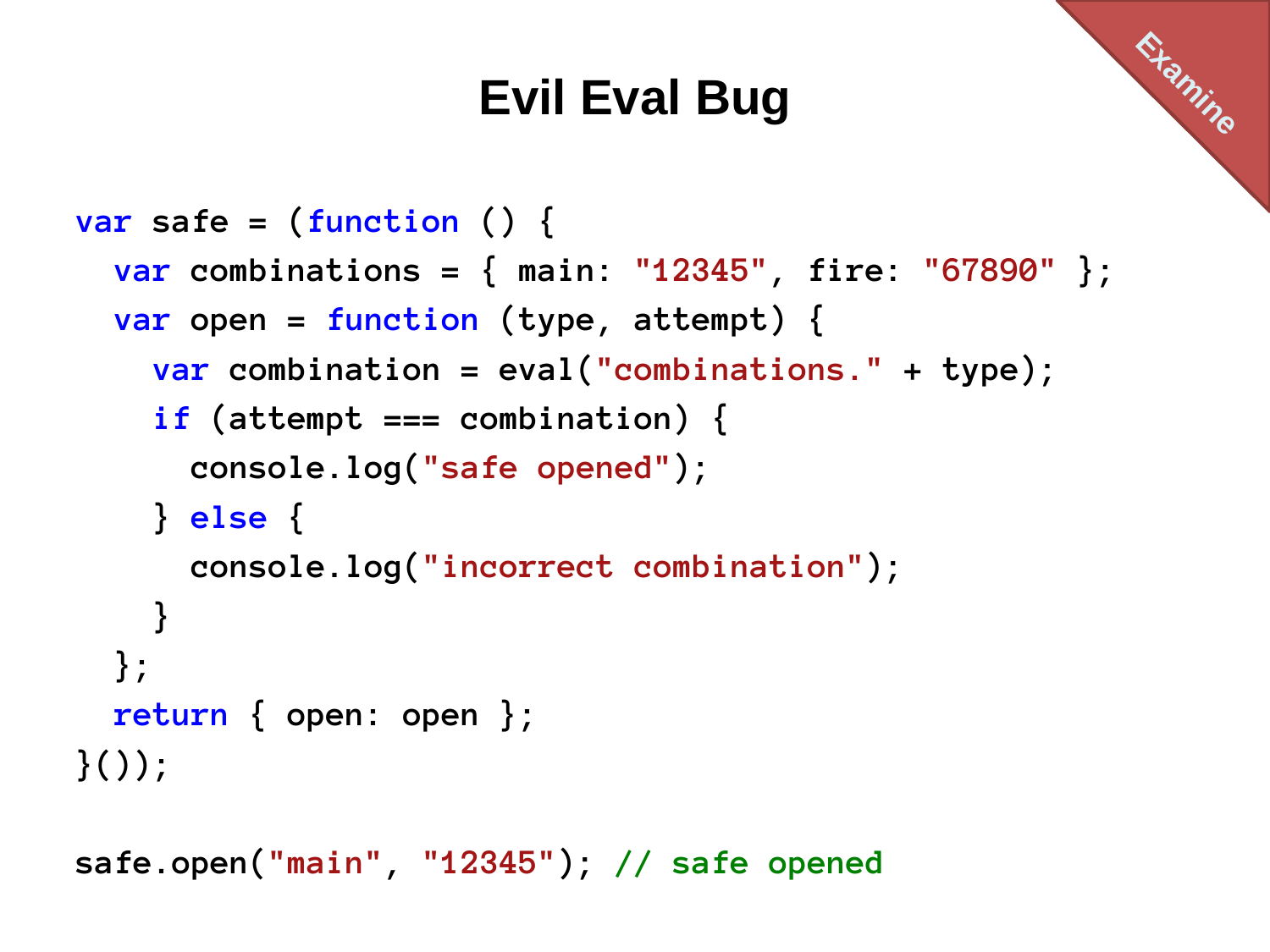

Examine
# Evil Eval Bug
var safe = (function () {
  var combinations = { main: "12345", fire: "67890" };
  var open = function (type, attempt) {
    var combination = eval("combinations." + type);
    if (attempt === combination) {
      console.log("safe opened");
    } else {
      console.log("incorrect combination");
    }
  };
  return { open: open };
}());

safe.open("main", "12345"); // safe opened